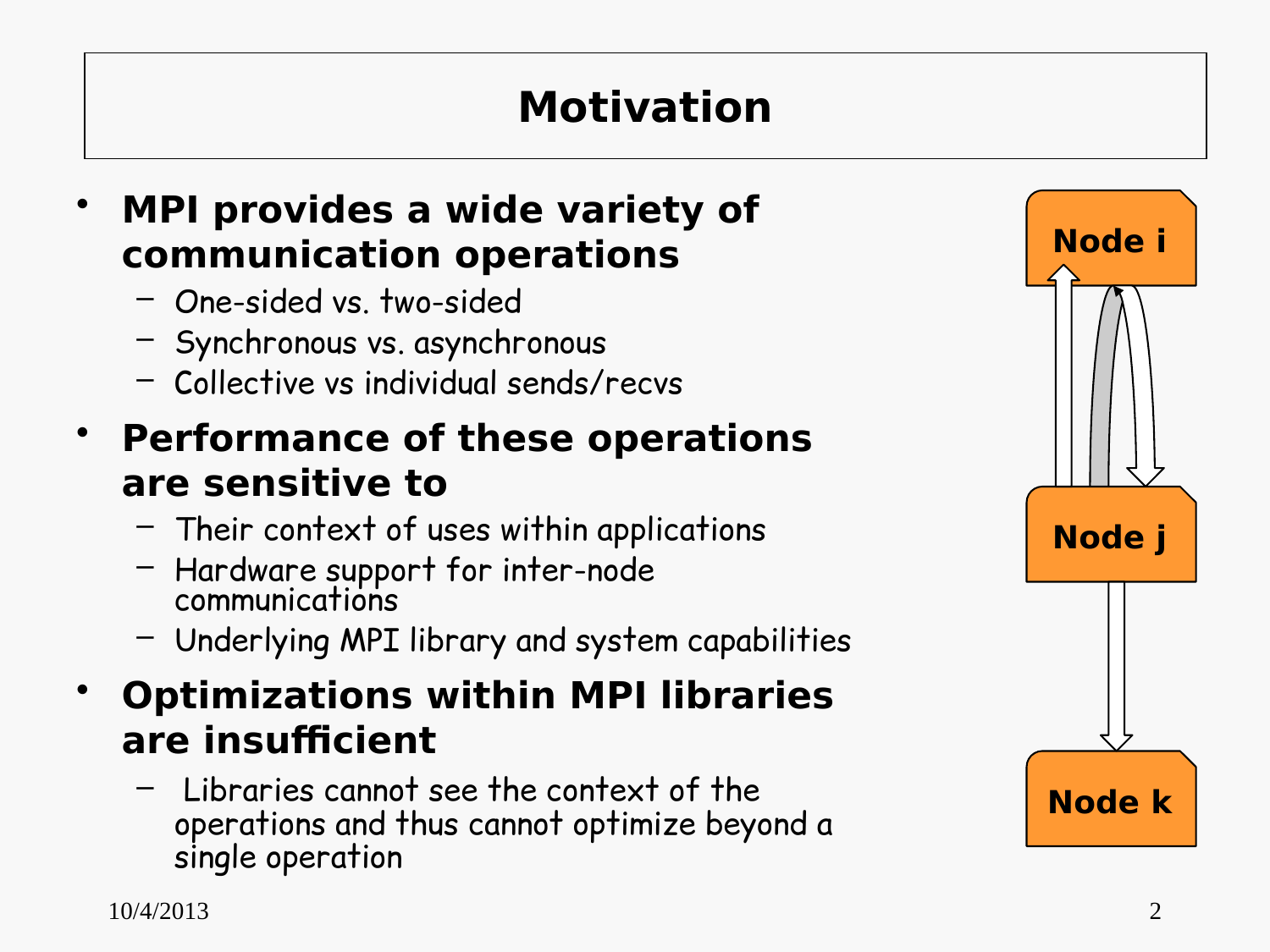

# Motivation
MPI provides a wide variety of communication operations
One-sided vs. two-sided
Synchronous vs. asynchronous
Collective vs individual sends/recvs
Performance of these operations are sensitive to
Their context of uses within applications
Hardware support for inter-node communications
Underlying MPI library and system capabilities
Optimizations within MPI libraries are insufficient
 Libraries cannot see the context of the operations and thus cannot optimize beyond a single operation
Node i

Node j

Node k
10/4/2013
2